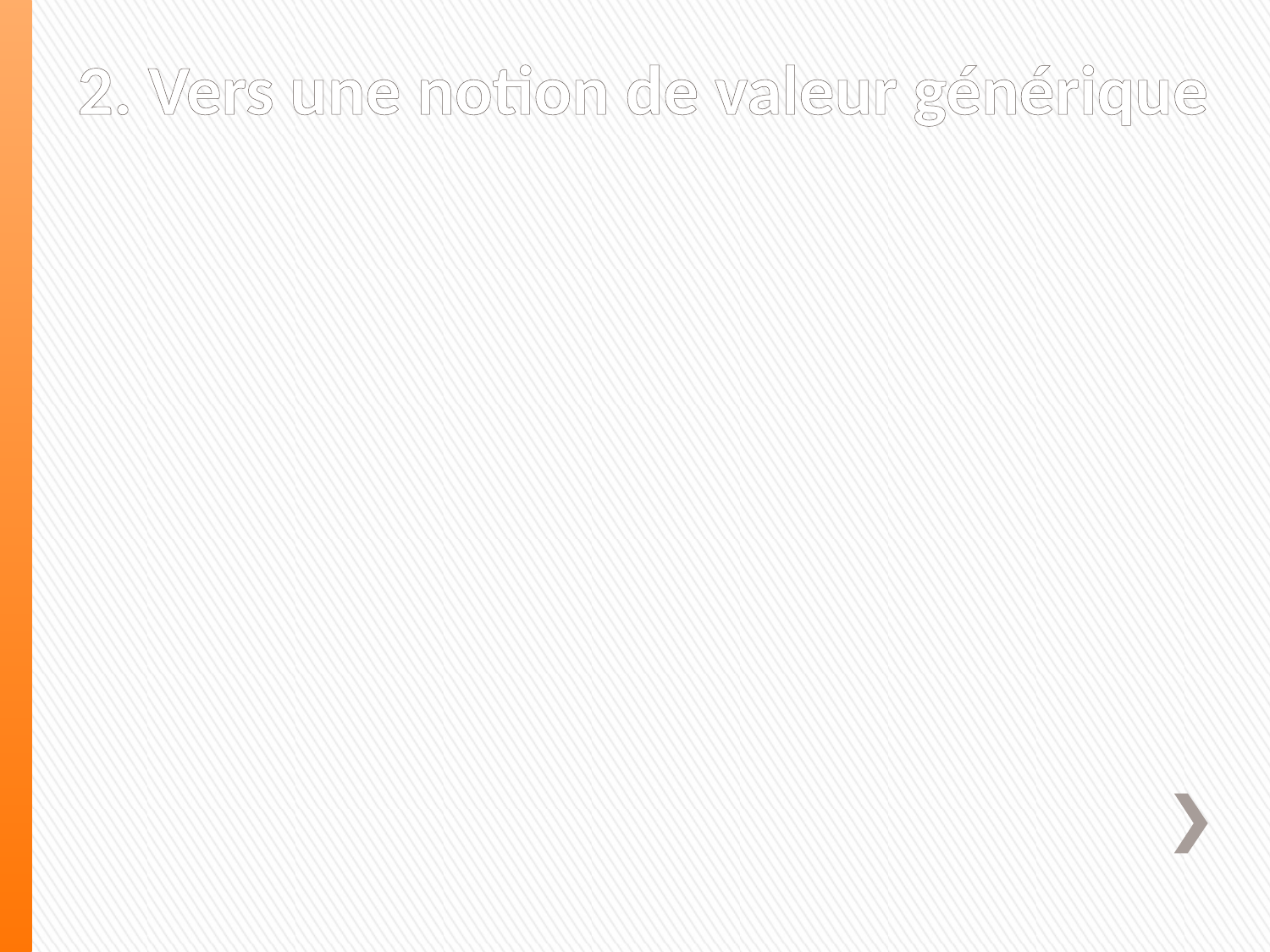

# 2. Vers une notion de valeur générique